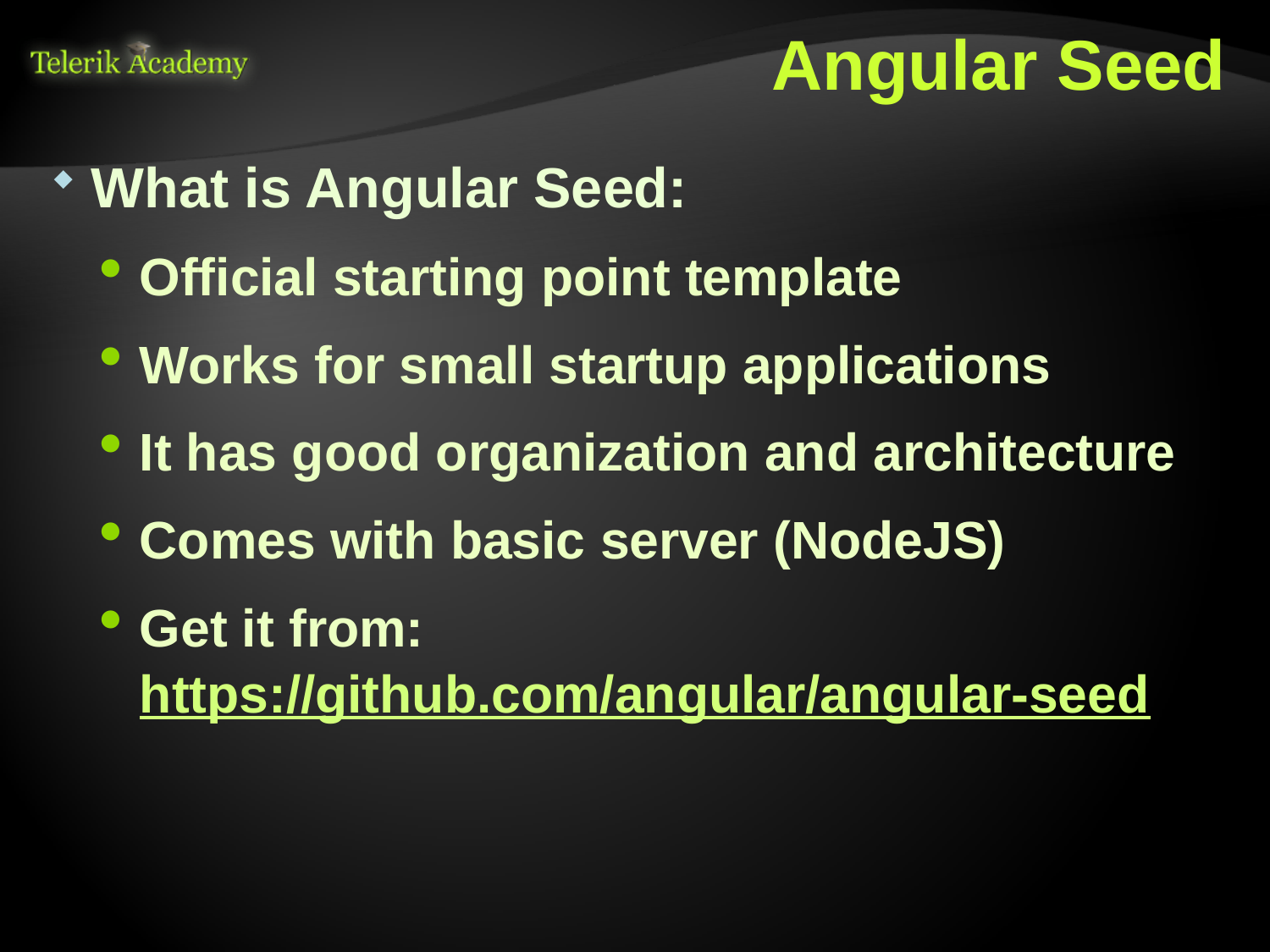

# Angular Seed
What is Angular Seed:
Official starting point template
Works for small startup applications
It has good organization and architecture
Comes with basic server (NodeJS)
Get it from: https://github.com/angular/angular-seed